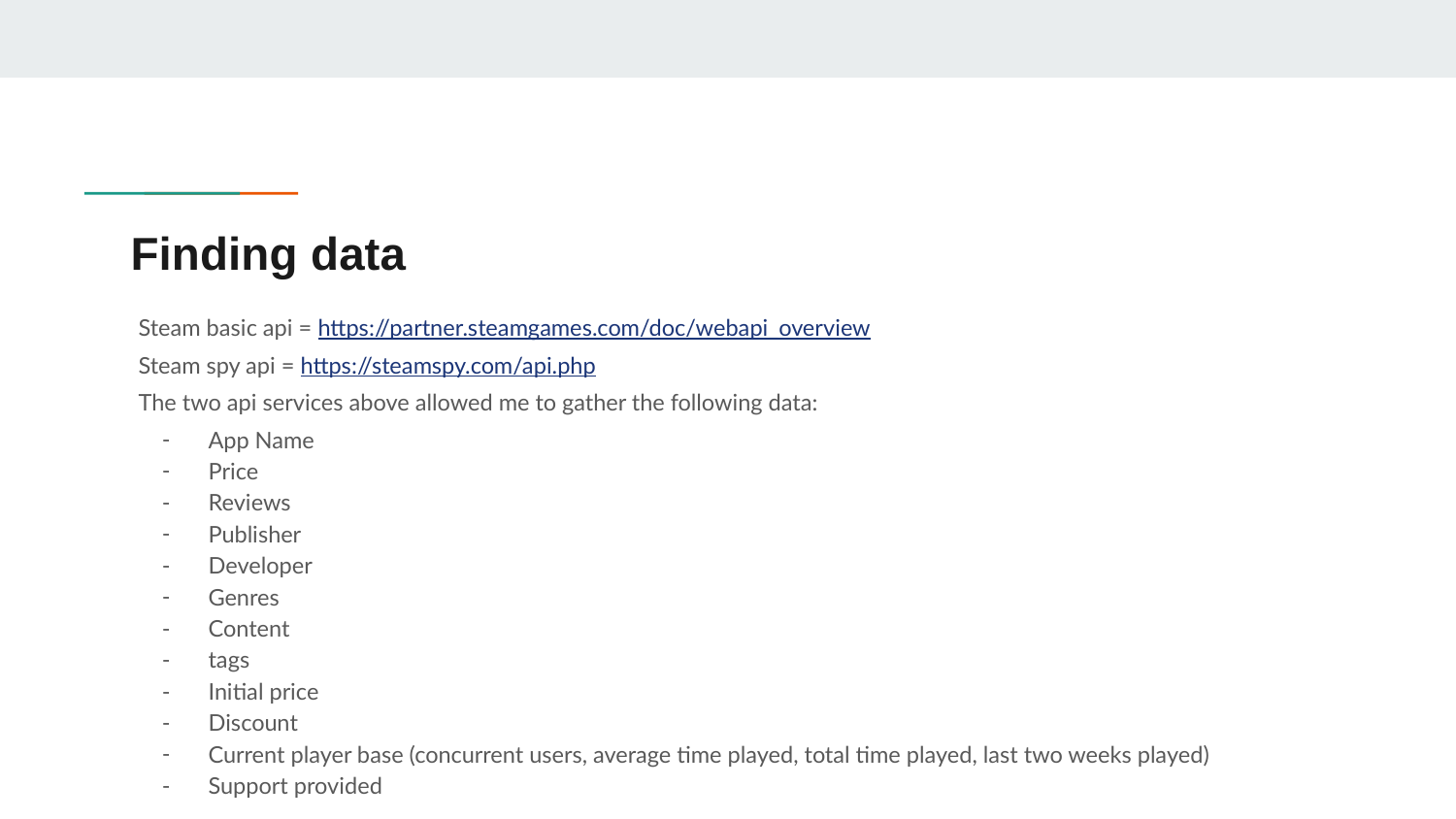

# Finding data
Steam basic api = https://partner.steamgames.com/doc/webapi_overview
Steam spy api = https://steamspy.com/api.php
The two api services above allowed me to gather the following data:
App Name
Price
Reviews
Publisher
Developer
Genres
Content
tags
Initial price
Discount
Current player base (concurrent users, average time played, total time played, last two weeks played)
Support provided